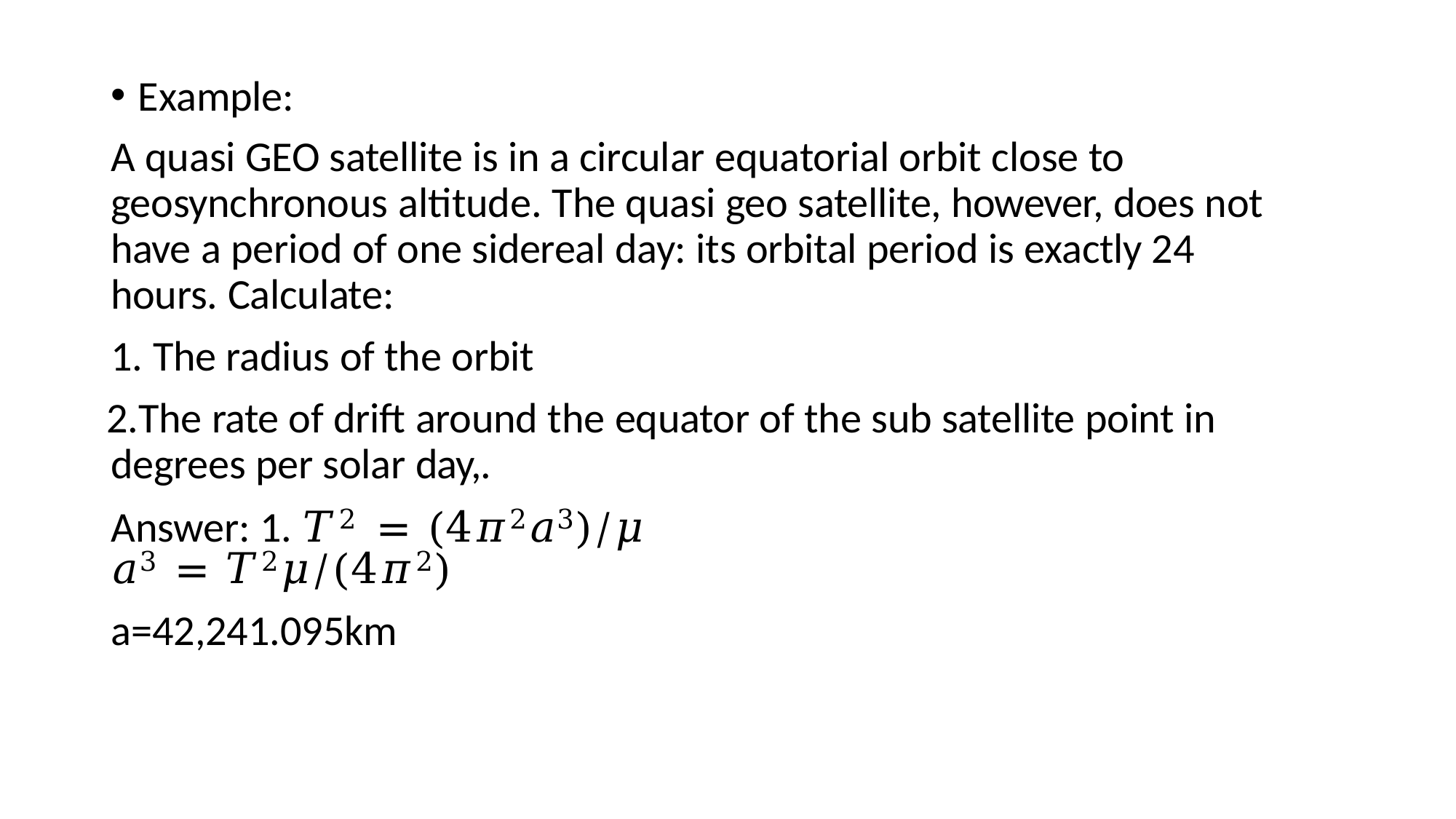

Example:
A quasi GEO satellite is in a circular equatorial orbit close to  geosynchronous altitude. The quasi geo satellite, however, does not  have a period of one sidereal day: its orbital period is exactly 24  hours. Calculate:
The radius of the orbit
The rate of drift around the equator of the sub satellite point in  degrees per solar day,.
Answer: 1. 𝑇2 = (4𝜋2𝑎3)/𝜇
𝑎3 = 𝑇2𝜇/(4𝜋2)
a=42,241.095km